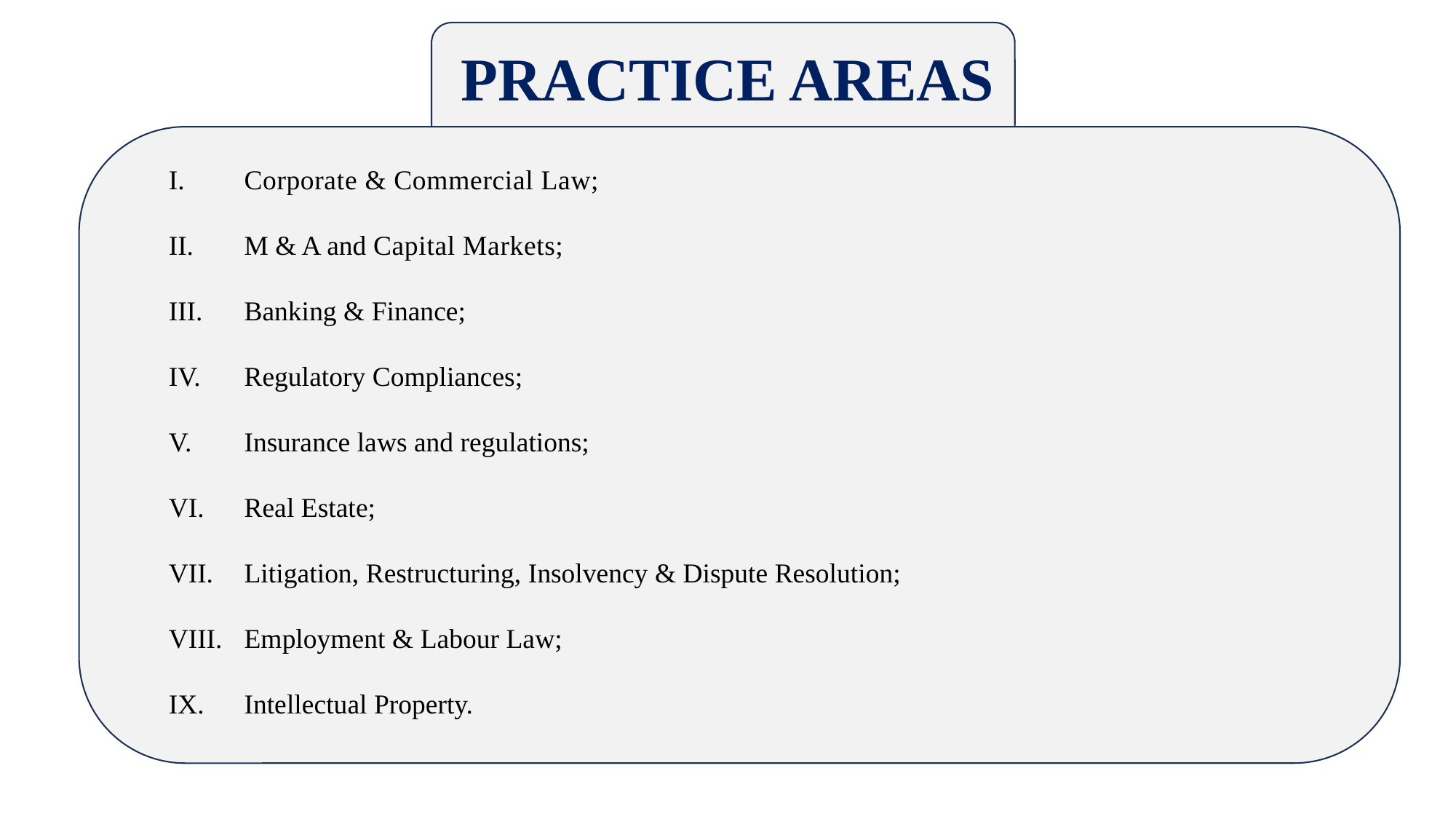

PRACTICE AREAS

Corporate & Commercial Law;

M & A and Capital Markets;

Banking & Finance;

Regulatory Compliances;

Insurance laws and regulations;

Real Estate;

Litigation, Restructuring, Insolvency & Dispute Resolution;

Employment & Labour Law;

Intellectual Property.